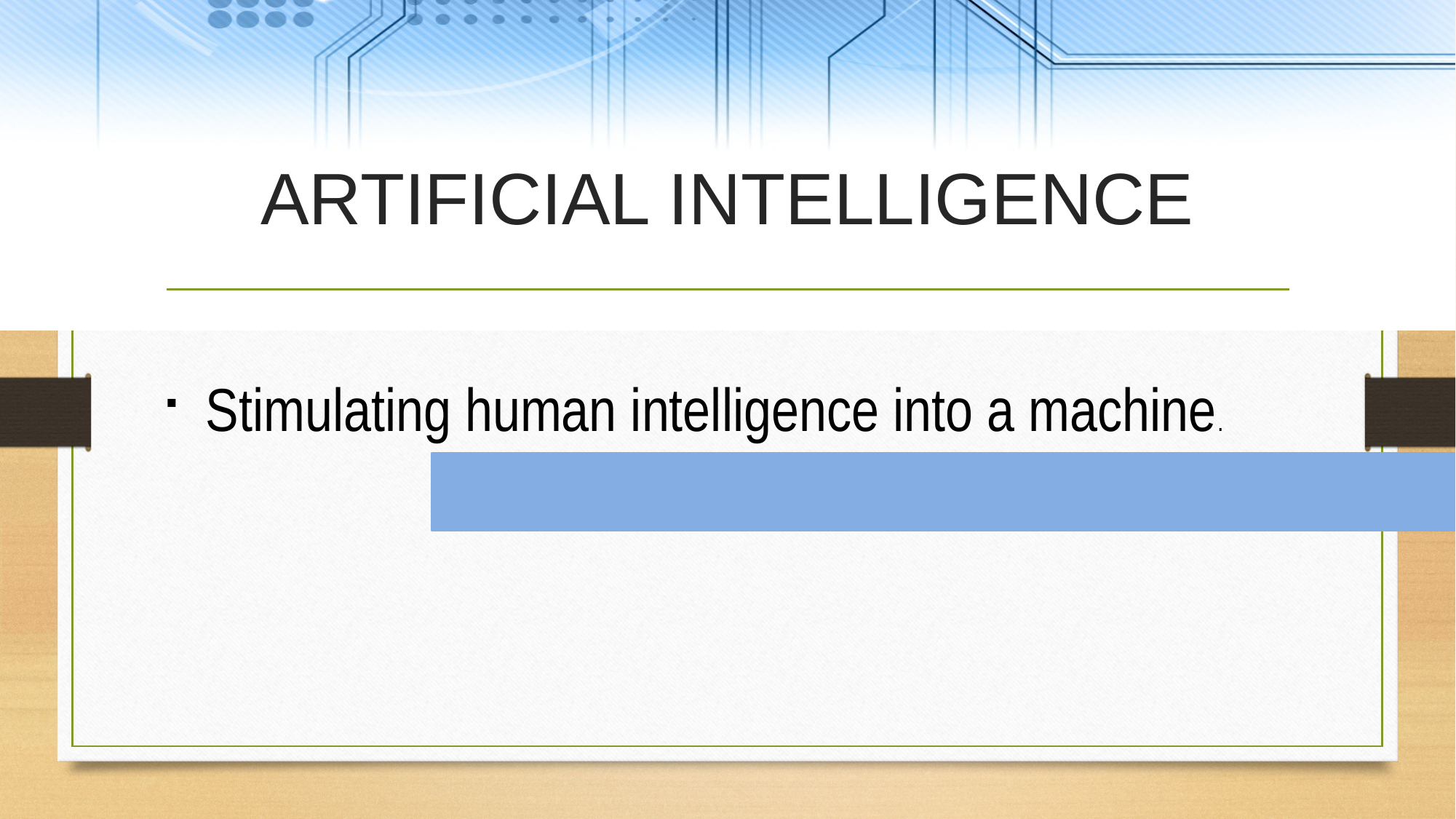

# ARTIFICIAL INTELLIGENCE

 Stimulating human intelligence into a machine.